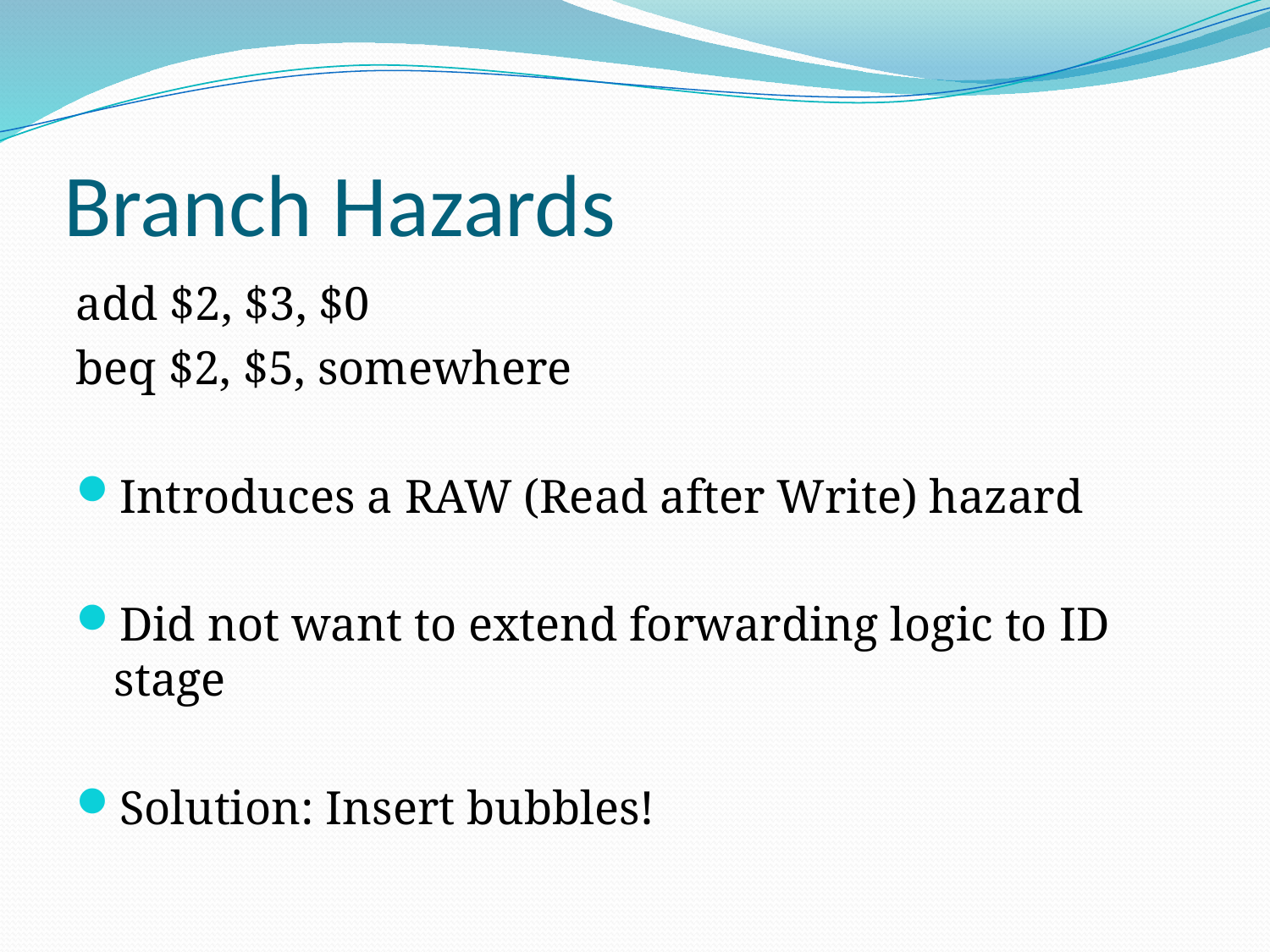

# Branch Hazards
add $2, $3, $0
beq $2, $5, somewhere

Introduces a RAW (Read after Write) hazard

Did not want to extend forwarding logic to ID stage

Solution: Insert bubbles!